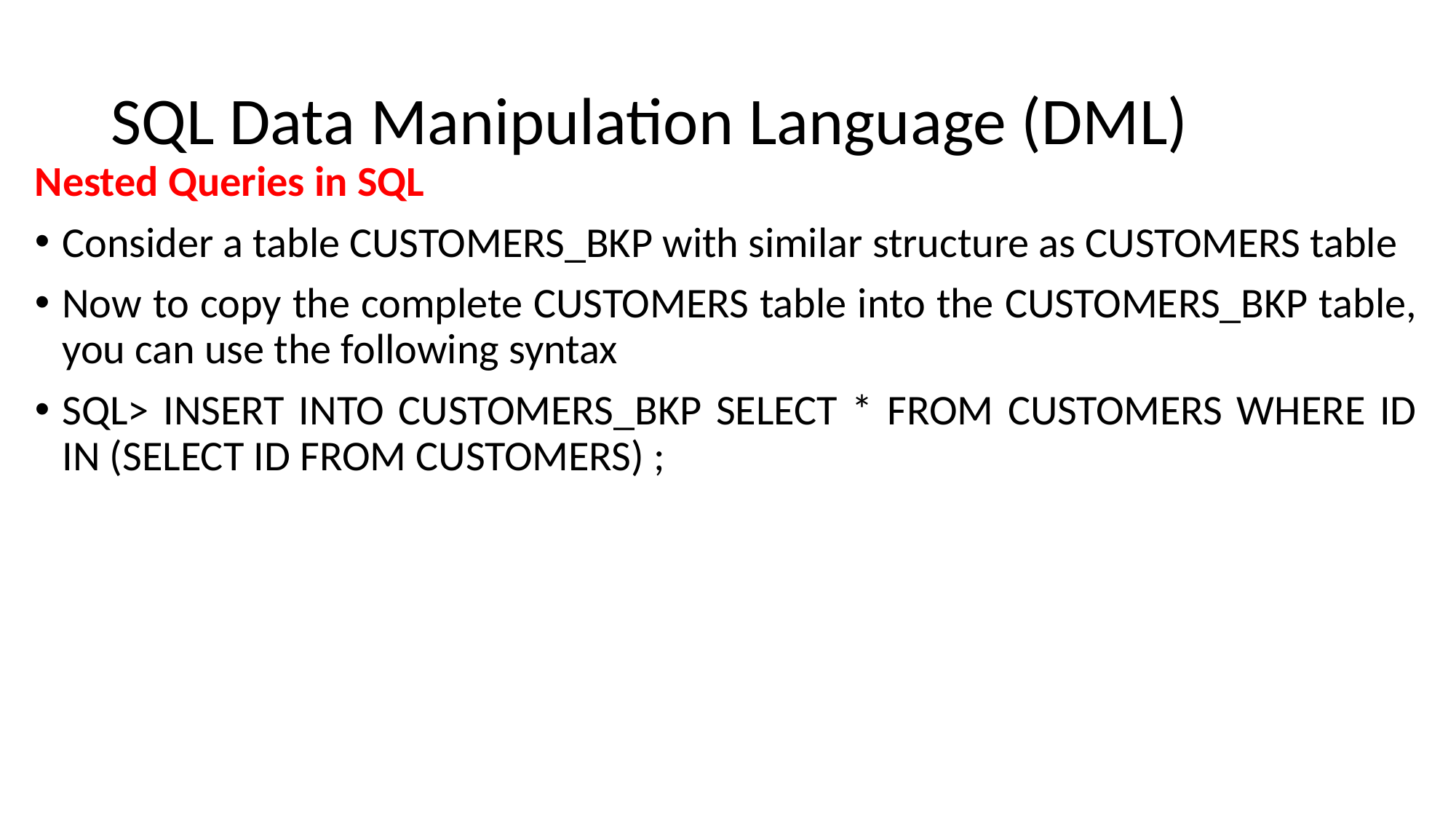

# SQL Data Manipulation Language (DML)
Nested Queries in SQL
Consider a table CUSTOMERS_BKP with similar structure as CUSTOMERS table
Now to copy the complete CUSTOMERS table into the CUSTOMERS_BKP table, you can use the following syntax
SQL> INSERT INTO CUSTOMERS_BKP SELECT * FROM CUSTOMERS WHERE ID IN (SELECT ID FROM CUSTOMERS) ;